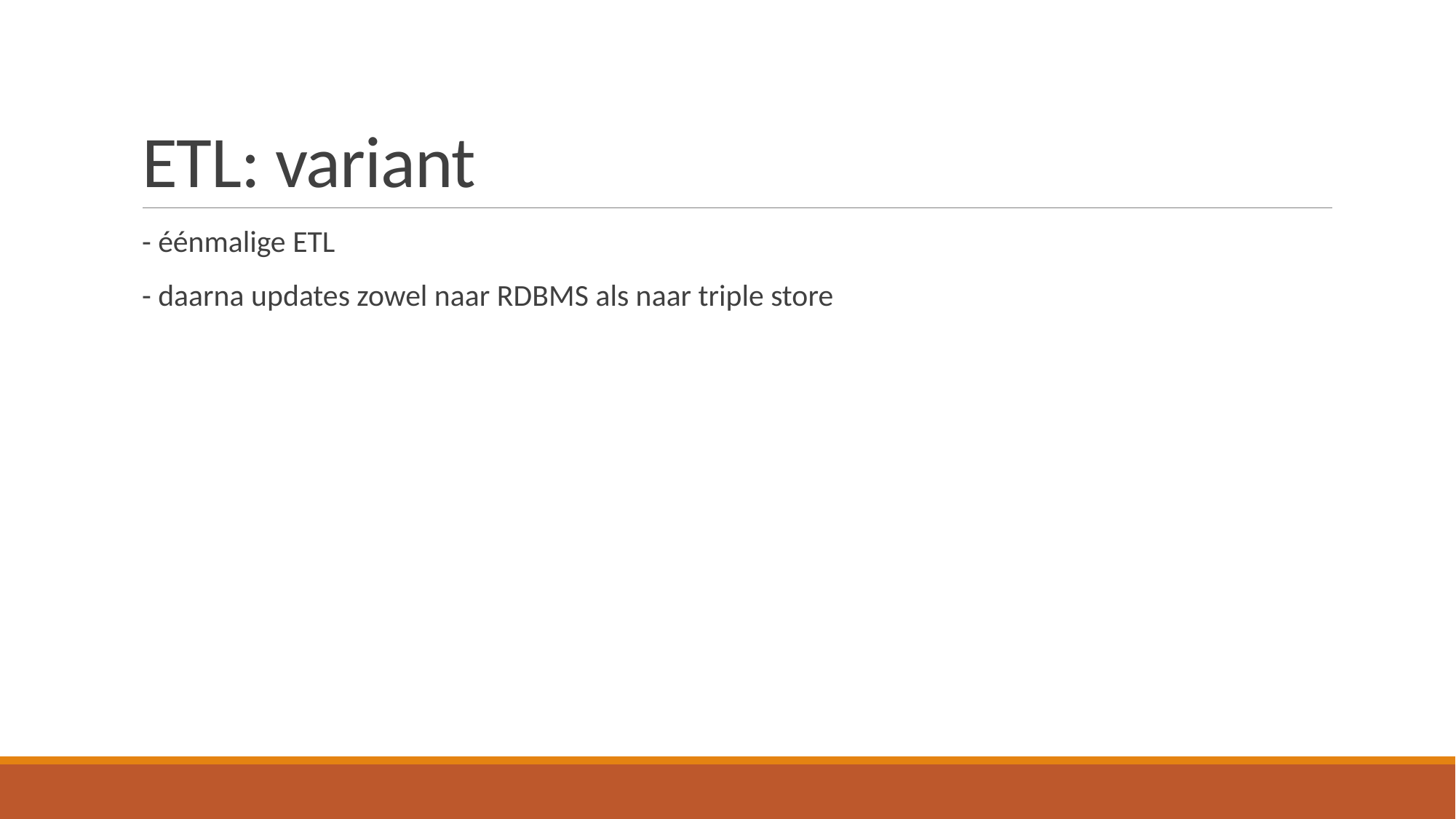

# ETL: variant
- éénmalige ETL
- daarna updates zowel naar RDBMS als naar triple store